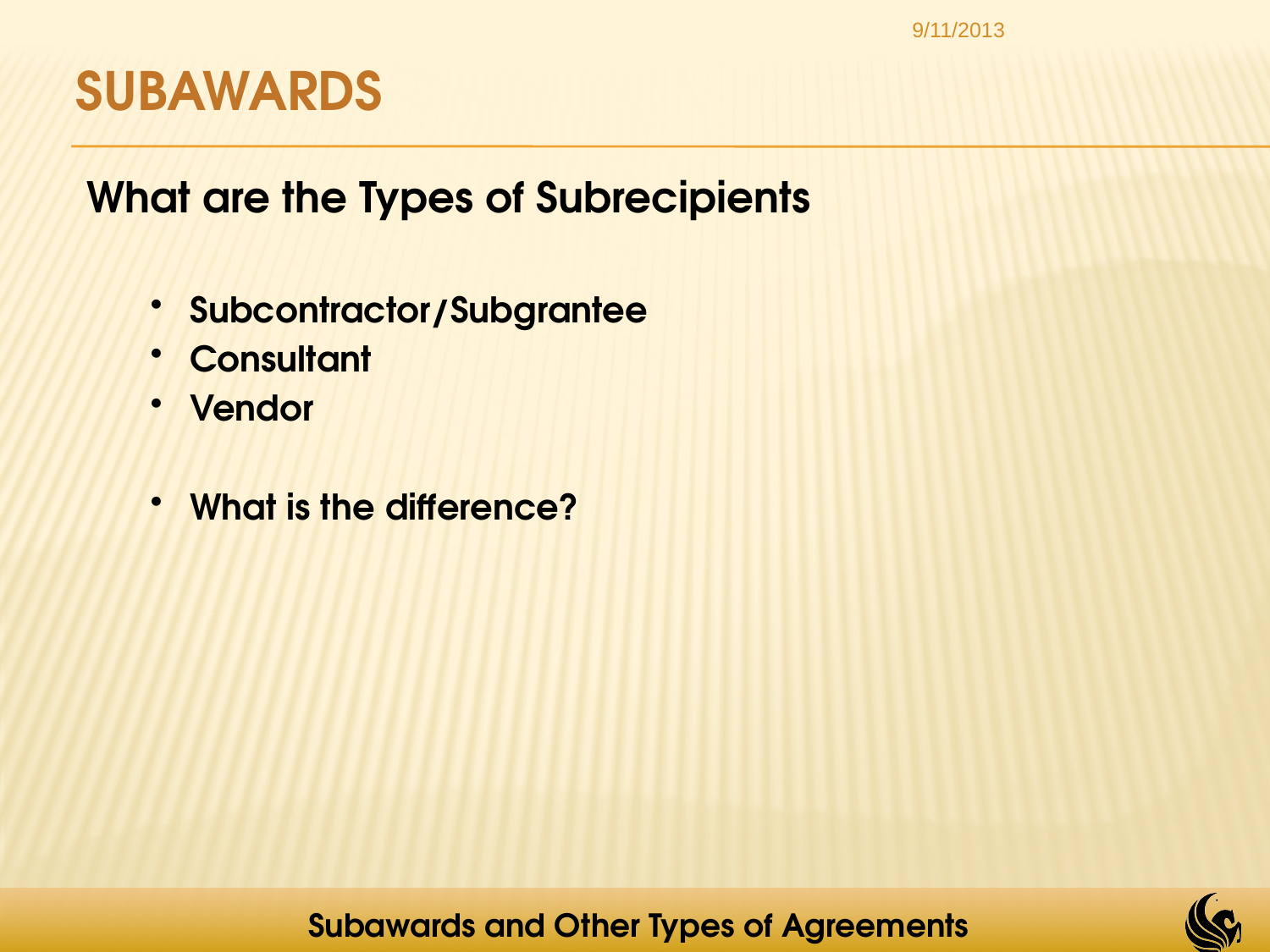

9/11/2013

Subawards
What are the Types of Subrecipients

Subcontractor/Subgrantee
Consultant
Vendor

What is the difference?

Subawards and Other Types of Agreements